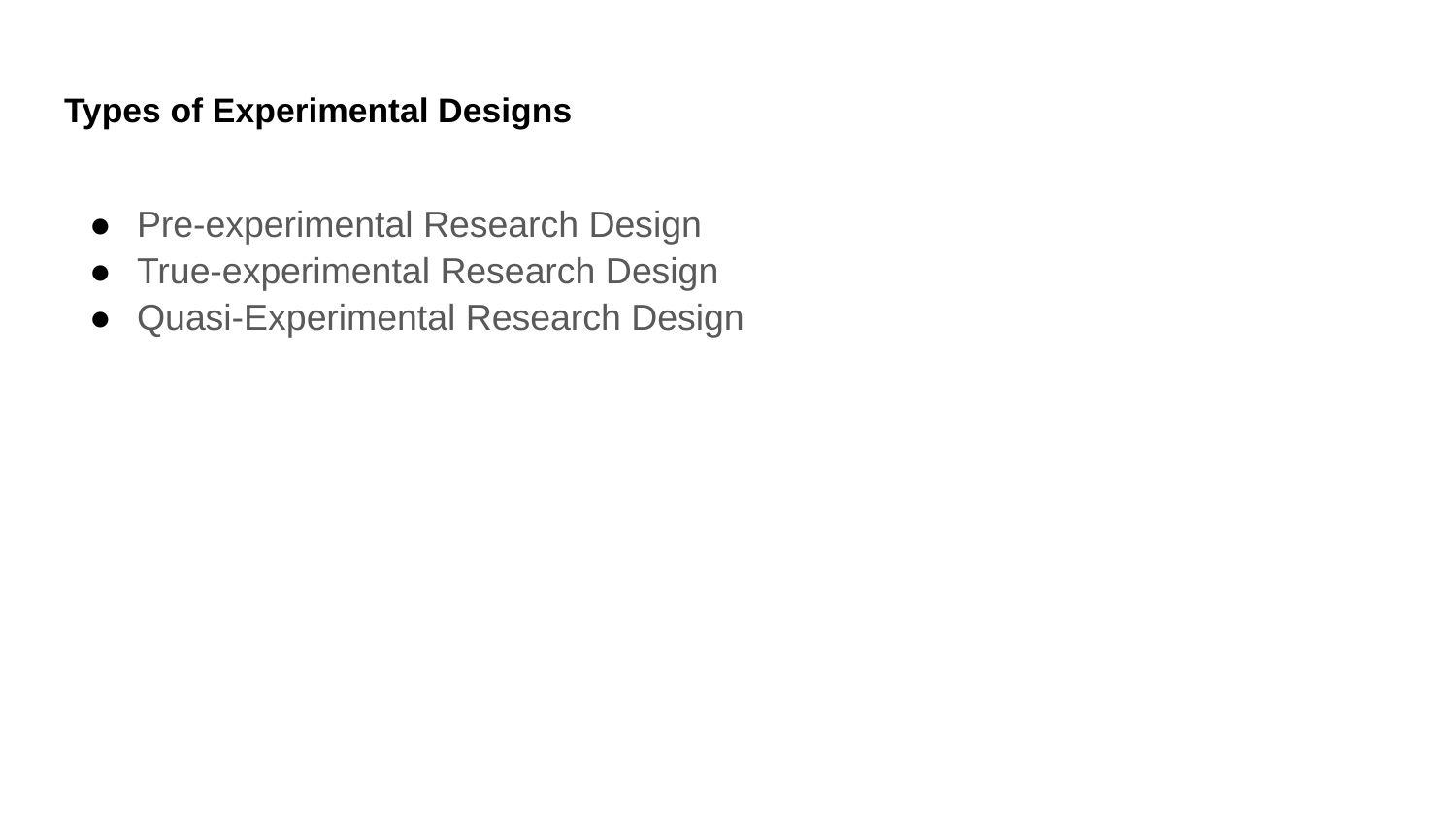

# Types of Experimental Designs

Pre-experimental Research Design
True-experimental Research Design
Quasi-Experimental Research Design